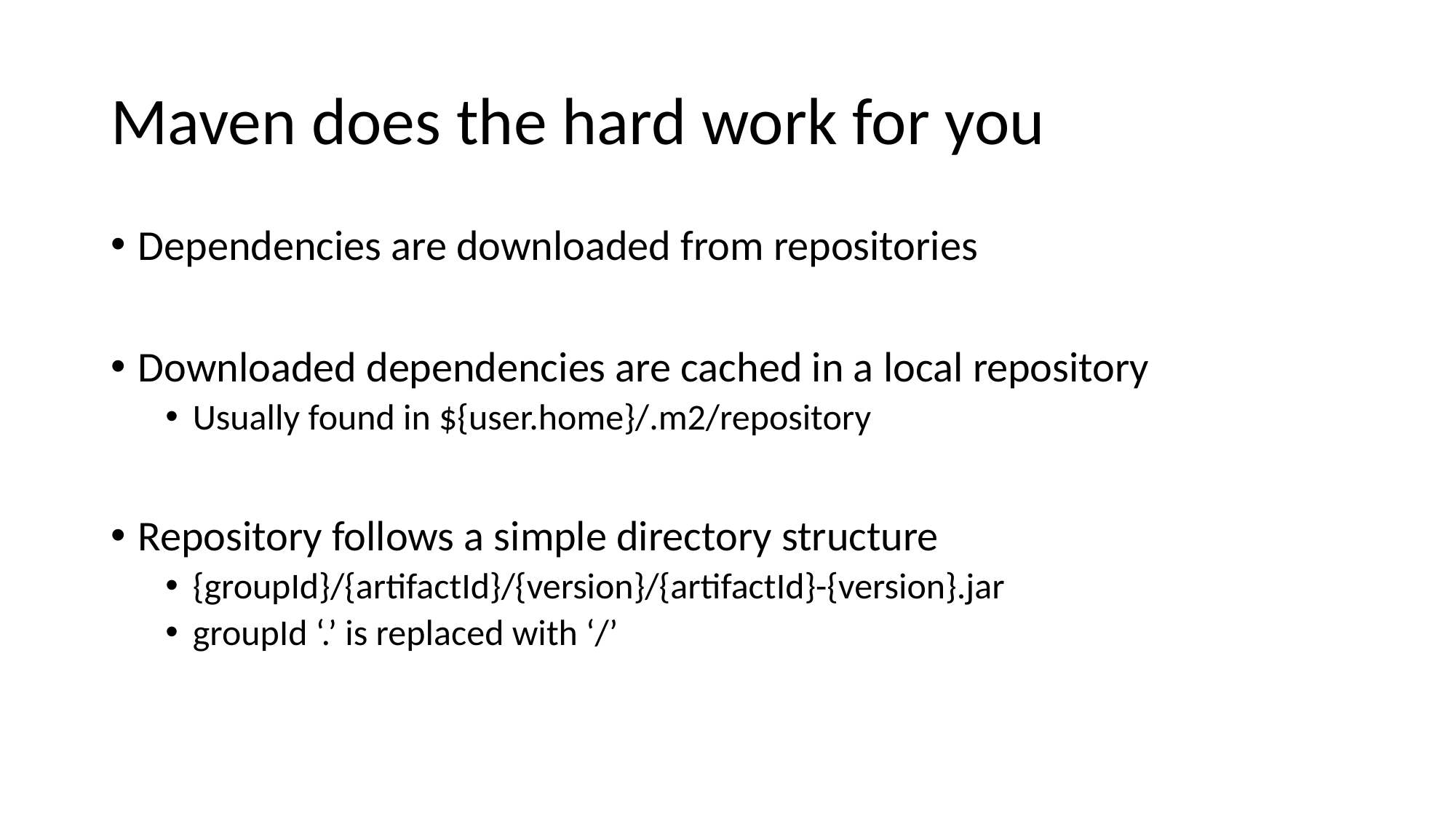

# Maven does the hard work for you
Dependencies are downloaded from repositories

Downloaded dependencies are cached in a local repository
Usually found in ${user.home}/.m2/repository

Repository follows a simple directory structure
{groupId}/{artifactId}/{version}/{artifactId}-{version}.jar
groupId ‘.’ is replaced with ‘/’